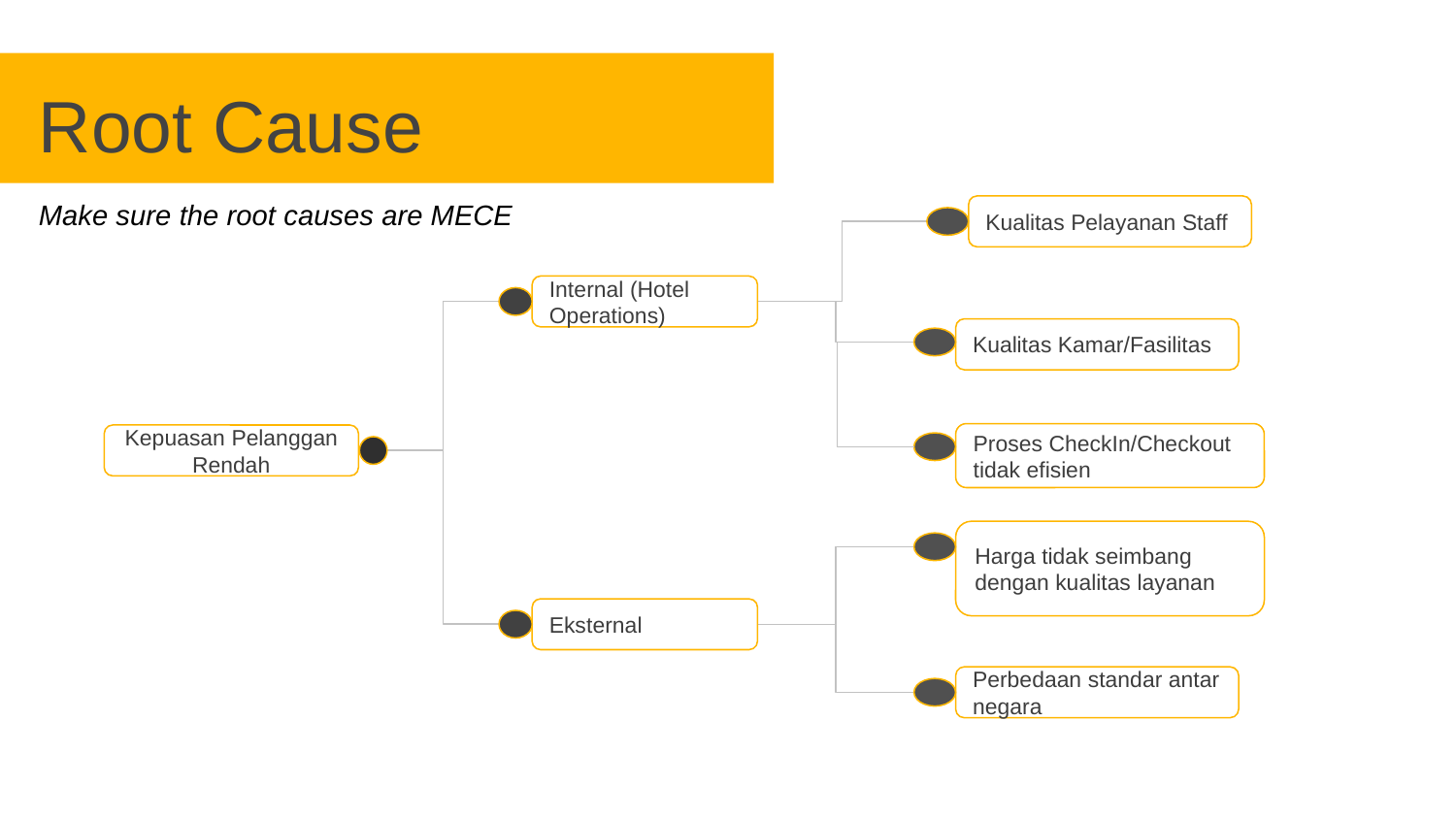

Root Cause
Make sure the root causes are MECE
Kualitas Pelayanan Staff

Internal (Hotel Operations)

Kualitas Kamar/Fasilitas

Proses CheckIn/Checkout tidak efisien

Kepuasan Pelanggan Rendah

Harga tidak seimbang dengan kualitas layanan

Eksternal

Perbedaan standar antar negara